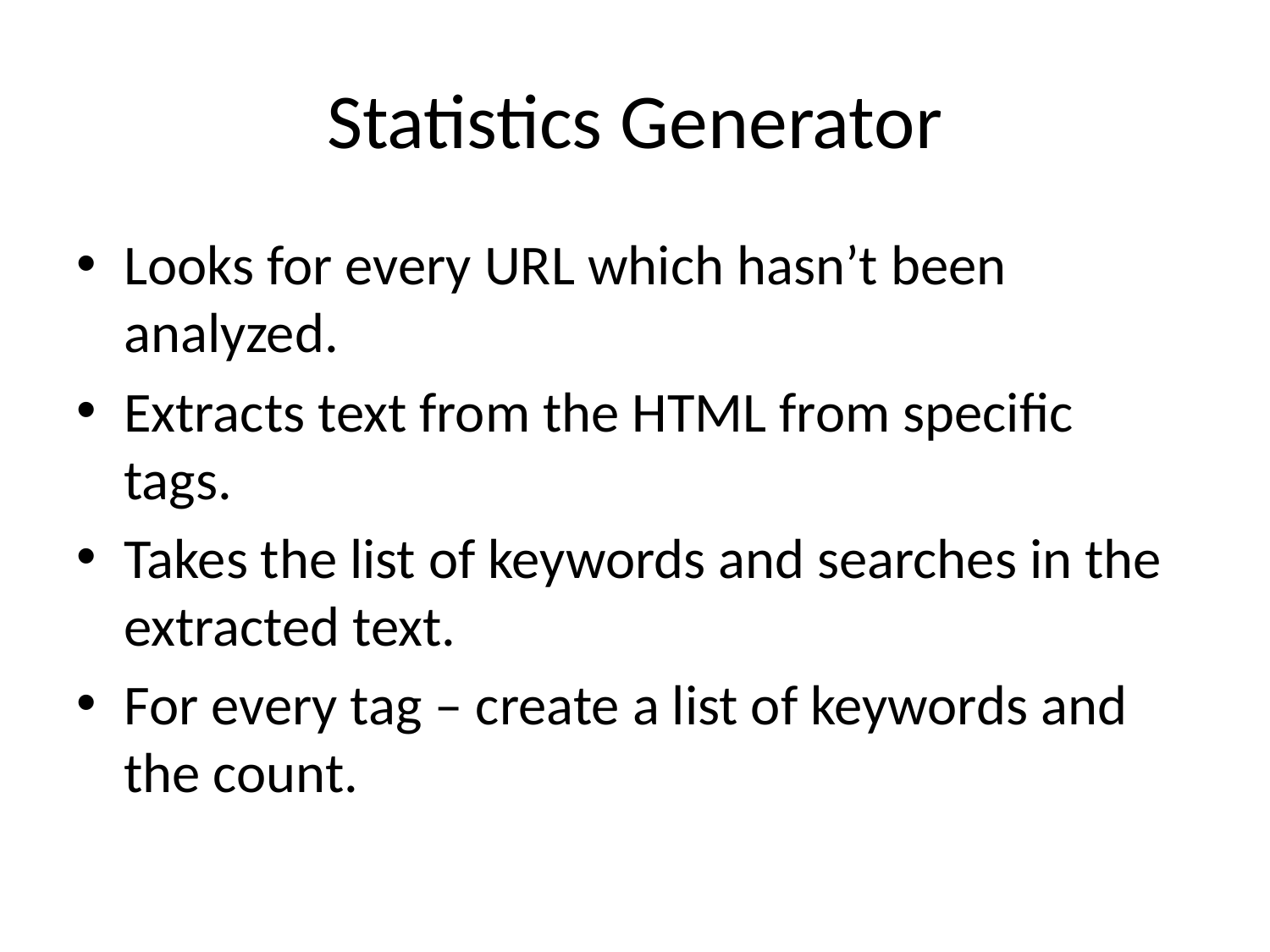

# Statistics Generator
Looks for every URL which hasn’t been analyzed.
Extracts text from the HTML from specific tags.
Takes the list of keywords and searches in the extracted text.
For every tag – create a list of keywords and the count.